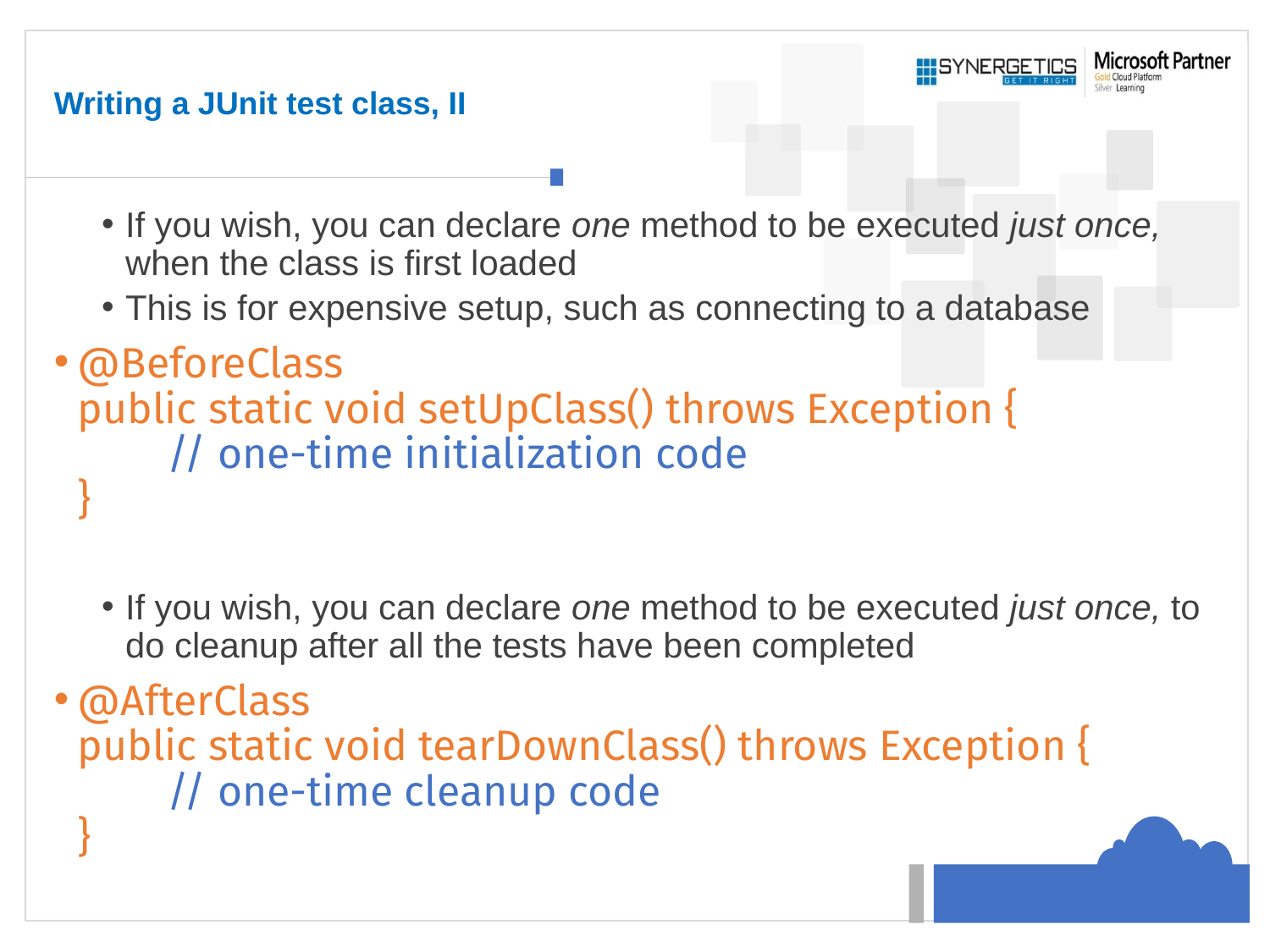

# Writing a JUnit test class, II
If you wish, you can declare one method to be executed just once, when the class is first loaded
This is for expensive setup, such as connecting to a database
@BeforeClass
public static void setUpClass() throws Exception {
        // one-time initialization code
}

If you wish, you can declare one method to be executed just once, to do cleanup after all the tests have been completed
@AfterClass
public static void tearDownClass() throws Exception {
        // one-time cleanup code
}